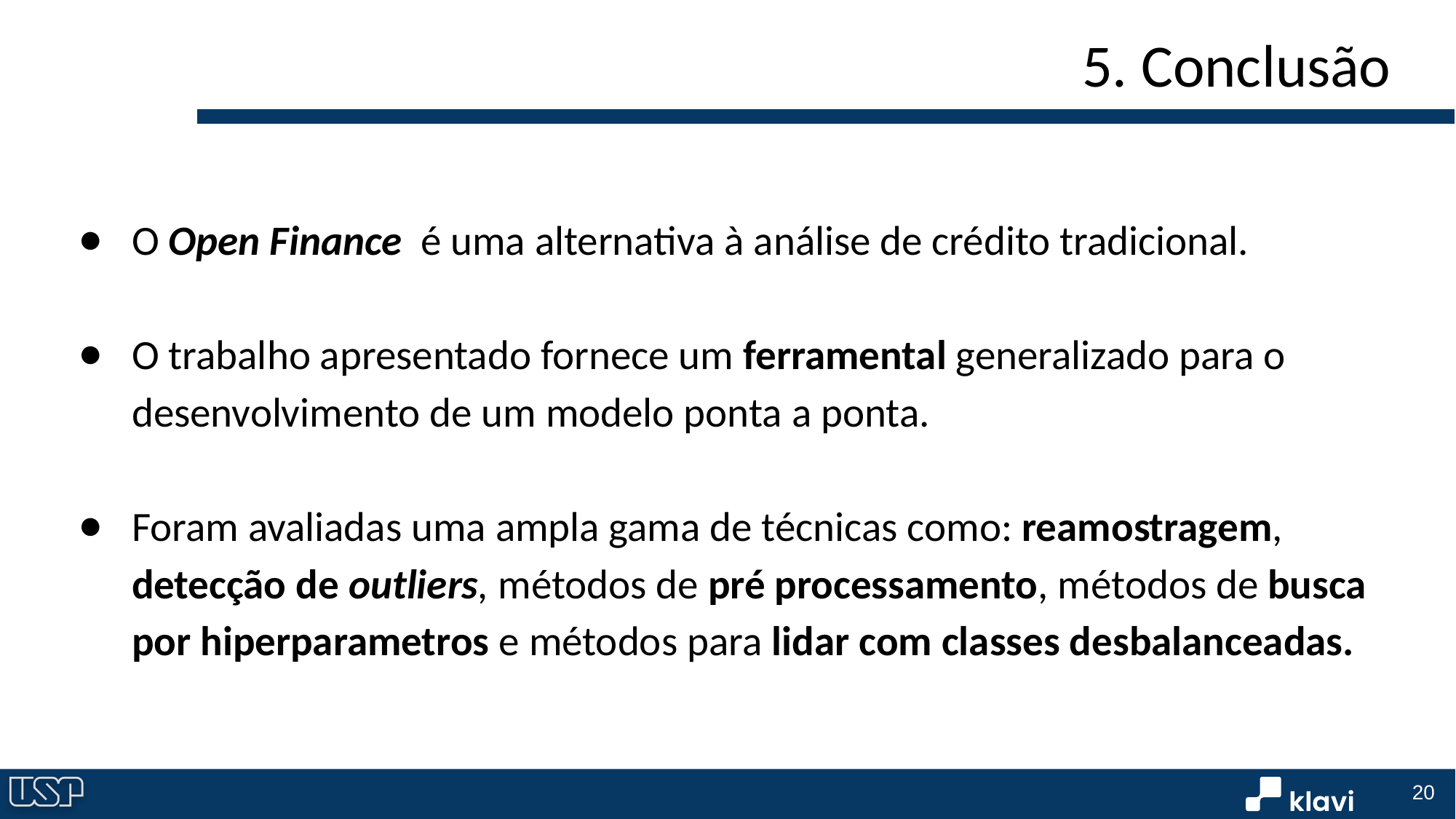

# 5. Conclusão
O Open Finance  é uma alternativa à análise de crédito tradicional.

O trabalho apresentado fornece um ferramental generalizado para o desenvolvimento de um modelo ponta a ponta.

Foram avaliadas uma ampla gama de técnicas como: reamostragem, detecção de outliers, métodos de pré processamento, métodos de busca por hiperparametros e métodos para lidar com classes desbalanceadas.
20